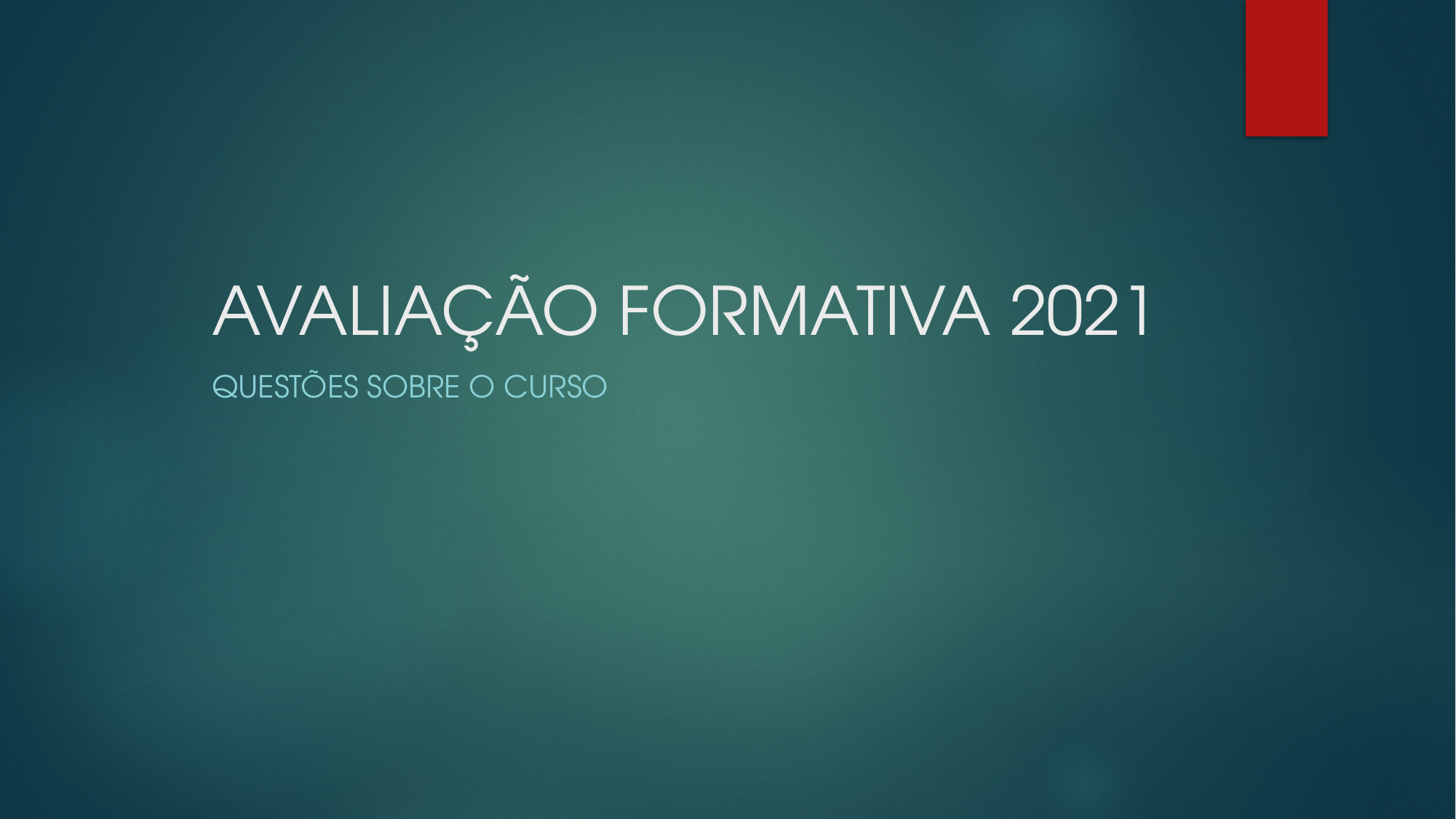

# AVALIAÇÃO FORMATIVA 2021
Questões sobre o curso